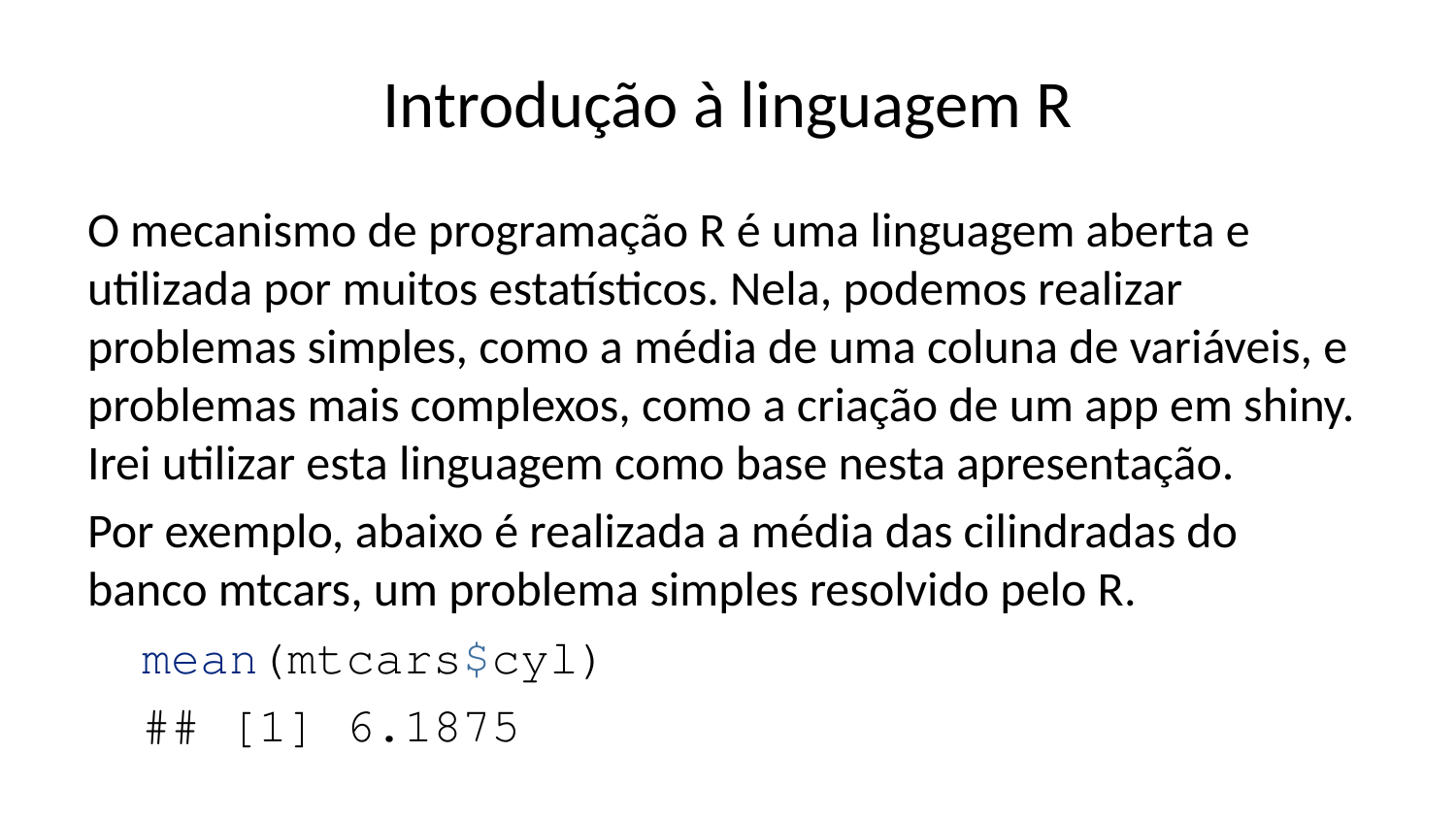

# Introdução à linguagem R
O mecanismo de programação R é uma linguagem aberta e utilizada por muitos estatísticos. Nela, podemos realizar problemas simples, como a média de uma coluna de variáveis, e problemas mais complexos, como a criação de um app em shiny. Irei utilizar esta linguagem como base nesta apresentação.
Por exemplo, abaixo é realizada a média das cilindradas do banco mtcars, um problema simples resolvido pelo R.
mean(mtcars$cyl)
## [1] 6.1875